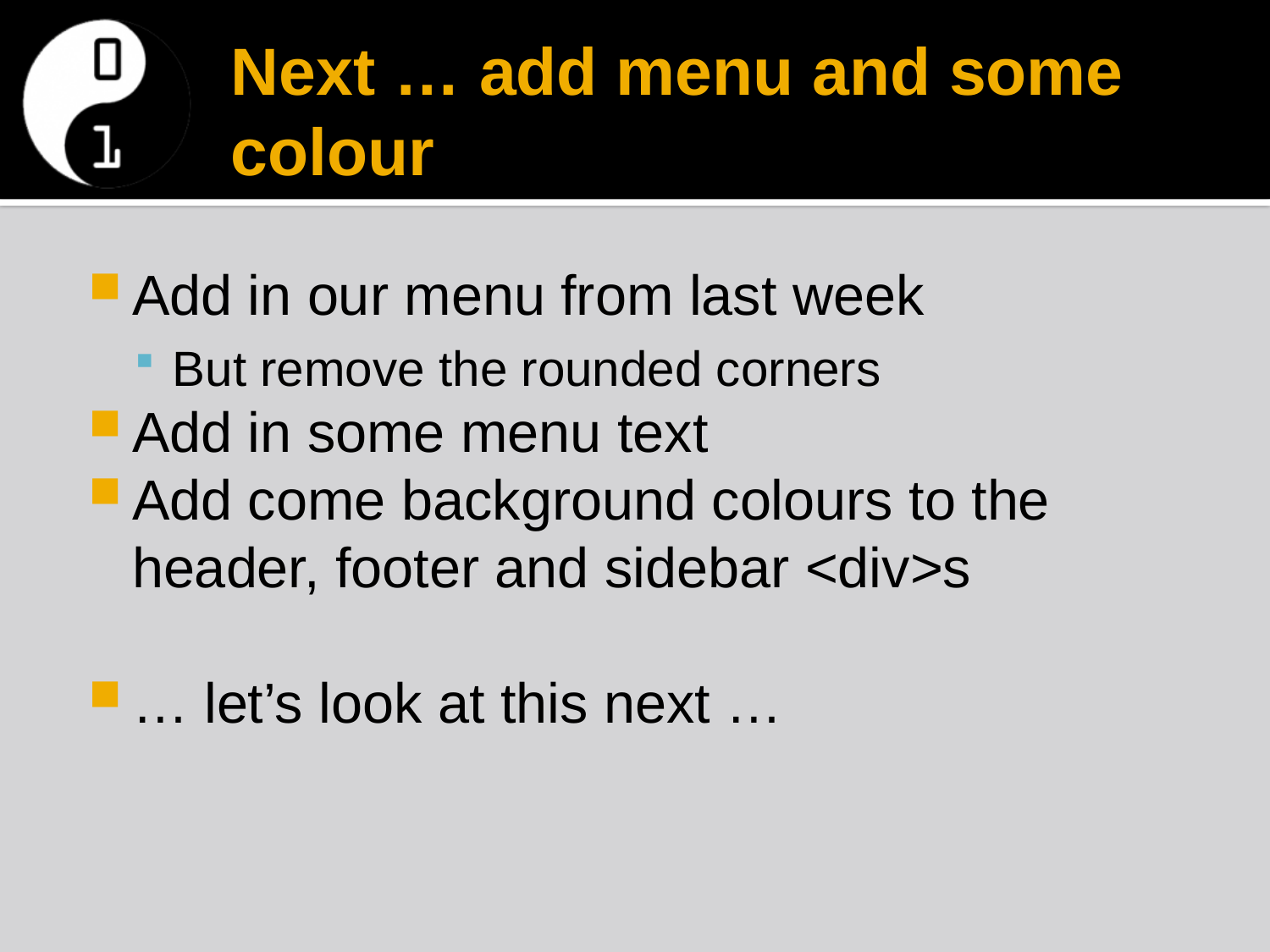

# Next … add menu and some colour
Add in our menu from last week
But remove the rounded corners
Add in some menu text
Add come background colours to the header, footer and sidebar <div>s

… let’s look at this next …